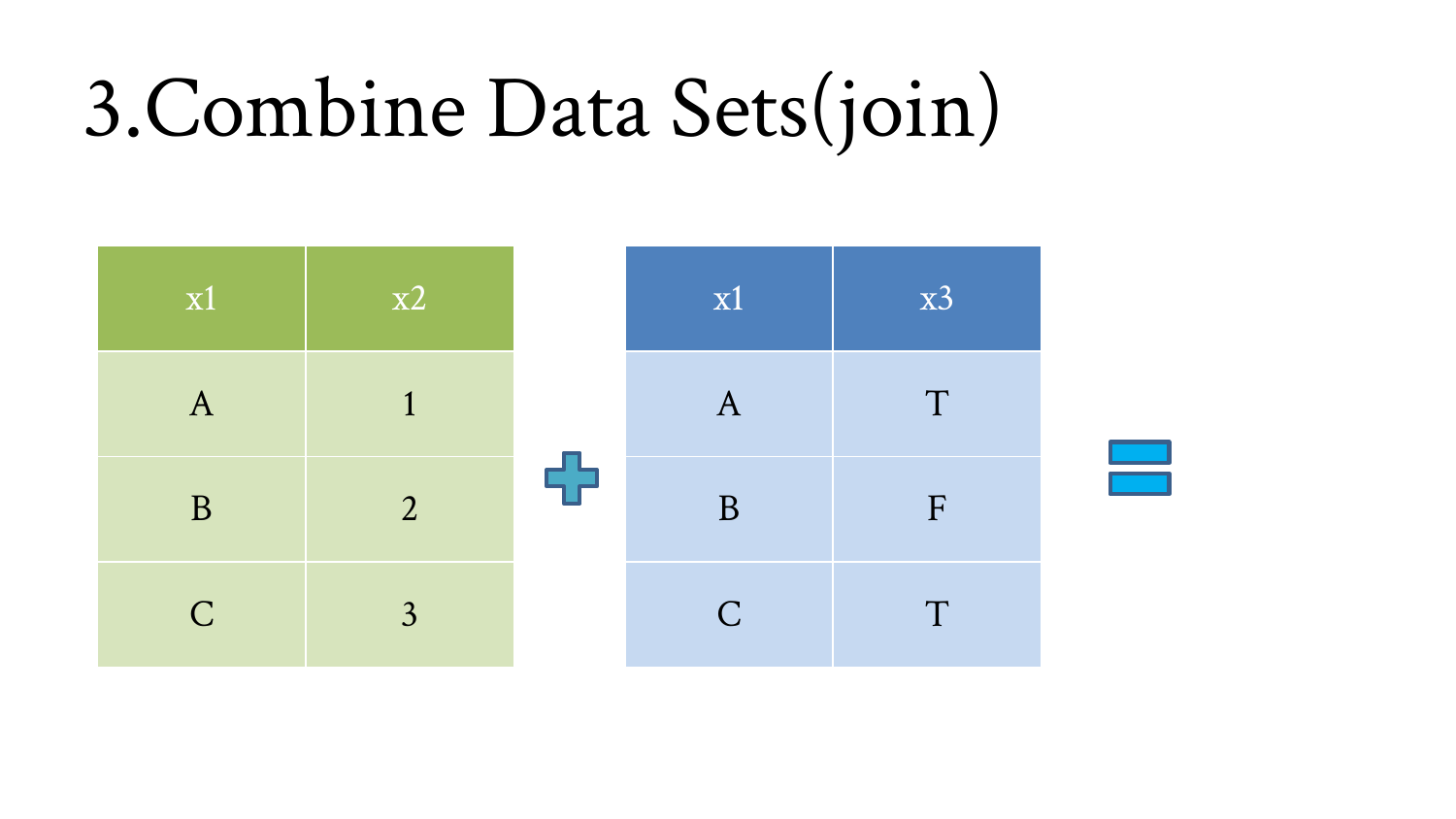

3.Combine Data Sets(join)
| x1 | x2 |
| --- | --- |
| A | 1 |
| B | 2 |
| C | 3 |
| x1 | x3 |
| --- | --- |
| A | T |
| B | F |
| C | T |